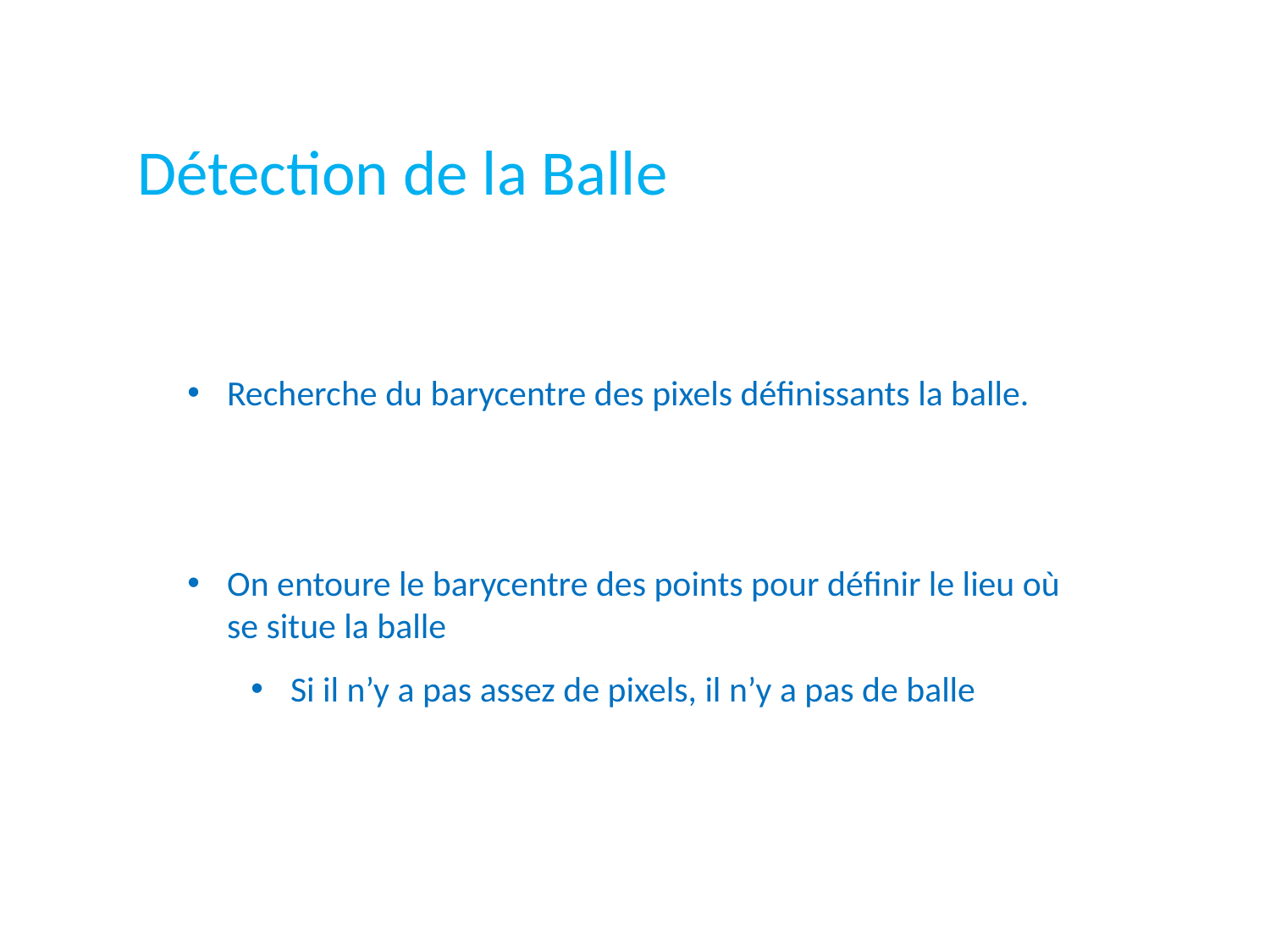

Détection de la Balle
Recherche du barycentre des pixels définissants la balle.

On entoure le barycentre des points pour définir le lieu où se situe la balle
Si il n’y a pas assez de pixels, il n’y a pas de balle